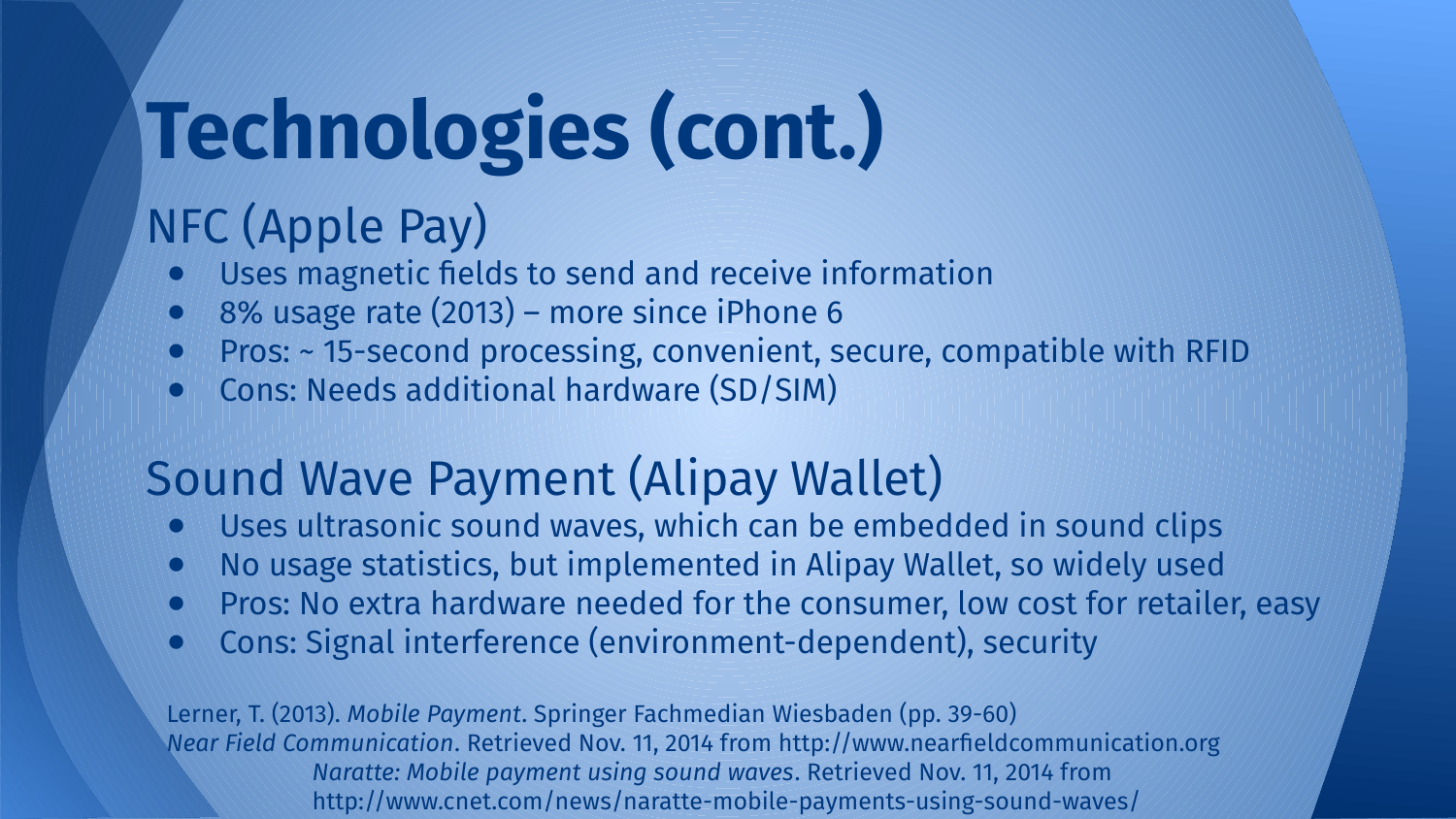

# Technologies (cont.)
NFC (Apple Pay)
Uses magnetic fields to send and receive information
8% usage rate (2013) – more since iPhone 6
Pros: ~ 15-second processing, convenient, secure, compatible with RFID
Cons: Needs additional hardware (SD/SIM)

Sound Wave Payment (Alipay Wallet)
Uses ultrasonic sound waves, which can be embedded in sound clips
No usage statistics, but implemented in Alipay Wallet, so widely used
Pros: No extra hardware needed for the consumer, low cost for retailer, easy
Cons: Signal interference (environment-dependent), security

Lerner, T. (2013). Mobile Payment. Springer Fachmedian Wiesbaden (pp. 39-60)
Near Field Communication. Retrieved Nov. 11, 2014 from http://www.nearfieldcommunication.org
	Naratte: Mobile payment using sound waves. Retrieved Nov. 11, 2014 from
	http://www.cnet.com/news/naratte-mobile-payments-using-sound-waves/